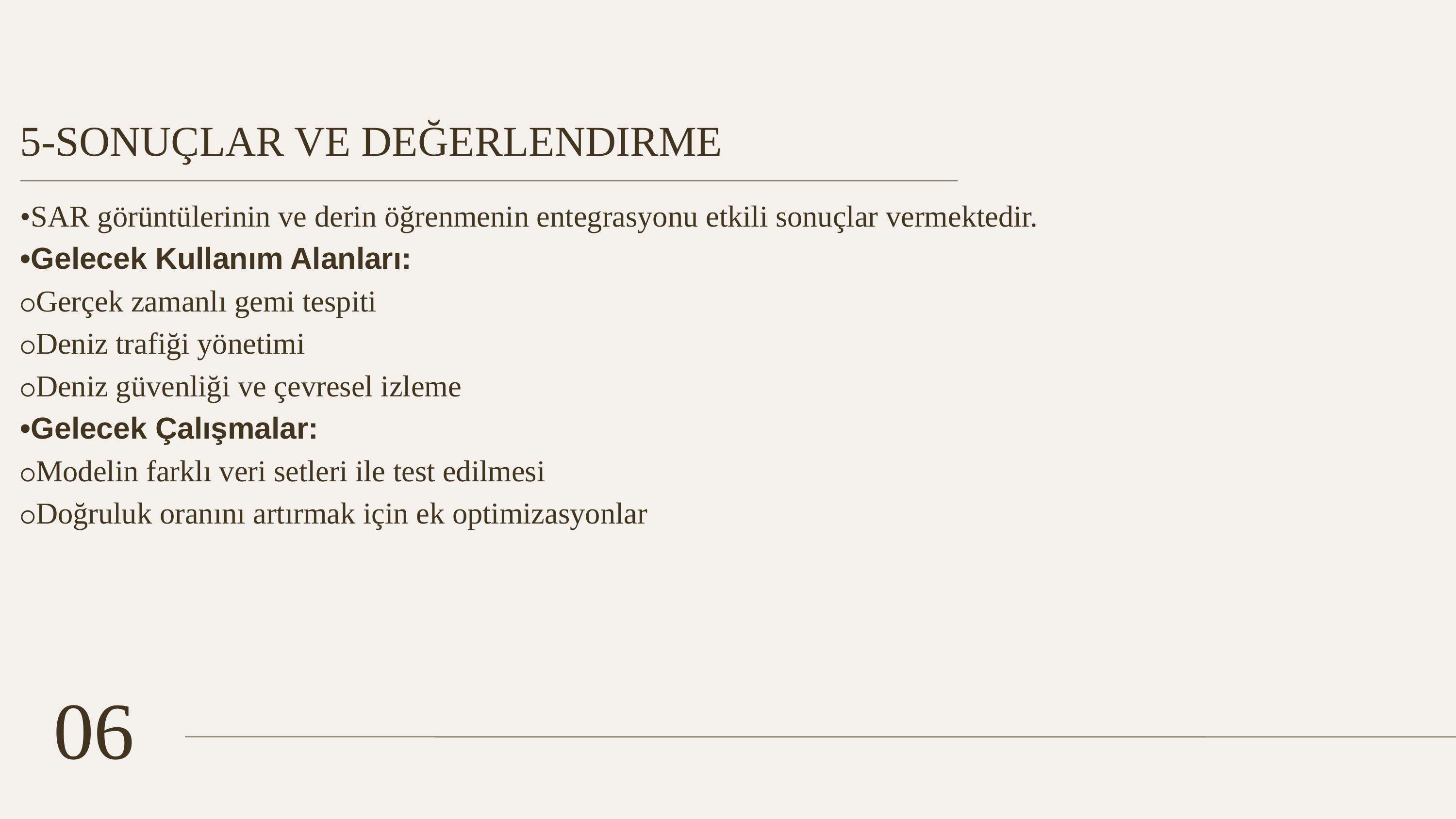

5-SONUÇLAR VE DEĞERLENDIRME

•SAR görüntülerinin ve derin öğrenmenin entegrasyonu etkili sonuçlar vermektedir.
•Gelecek Kullanım Alanları:
⚬Gerçek zamanlı gemi tespiti
⚬Deniz trafiği yönetimi
⚬Deniz güvenliği ve çevresel izleme
•Gelecek Çalışmalar:
⚬Modelin farklı veri setleri ile test edilmesi
⚬Doğruluk oranını artırmak için ek optimizasyonlar

06